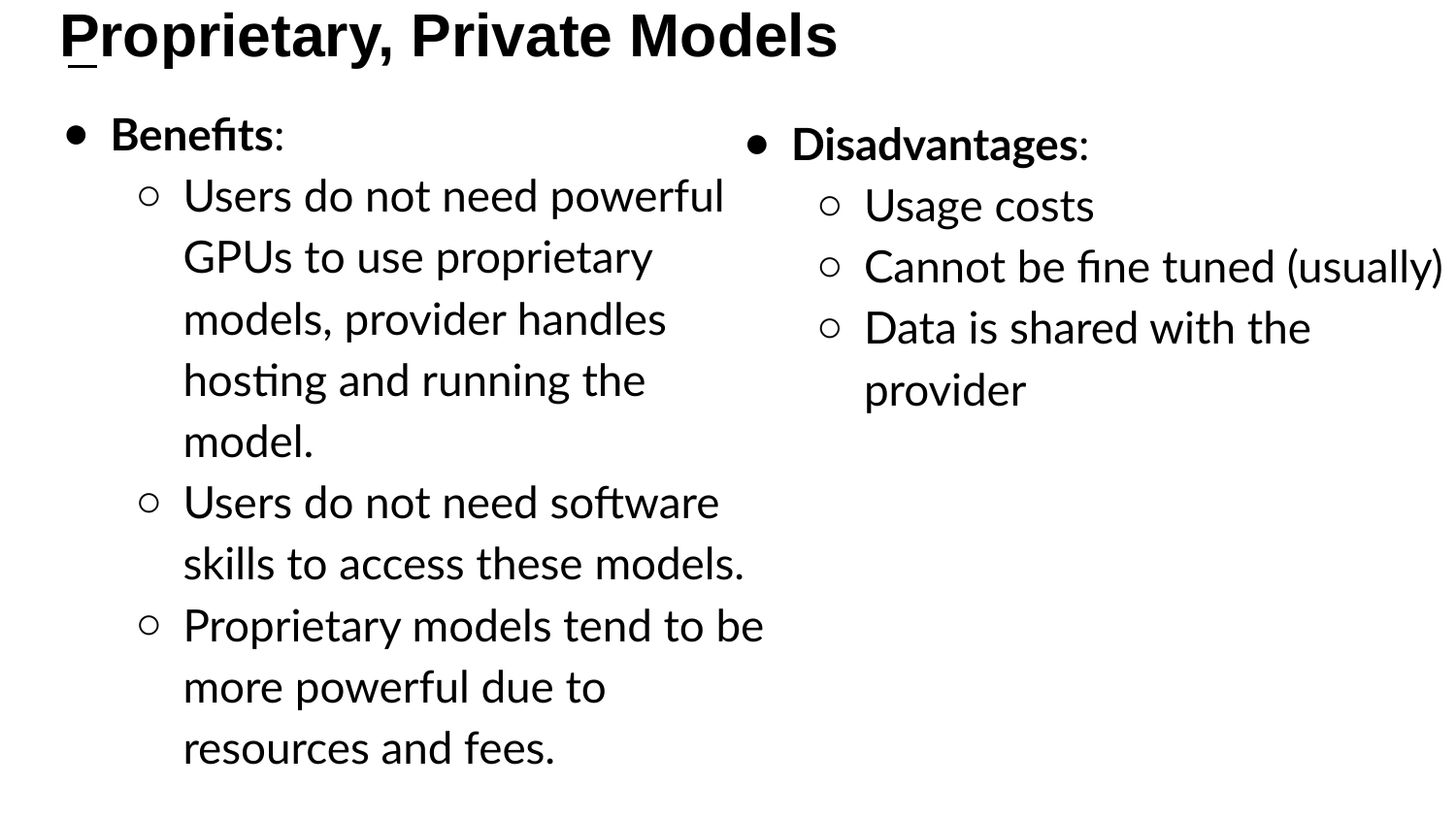

# Proprietary, Private Models
Benefits:
Users do not need powerful GPUs to use proprietary models, provider handles hosting and running the model.
Users do not need software skills to access these models.
Proprietary models tend to be more powerful due to resources and fees.
Disadvantages:
Usage costs
Cannot be fine tuned (usually)
Data is shared with the provider